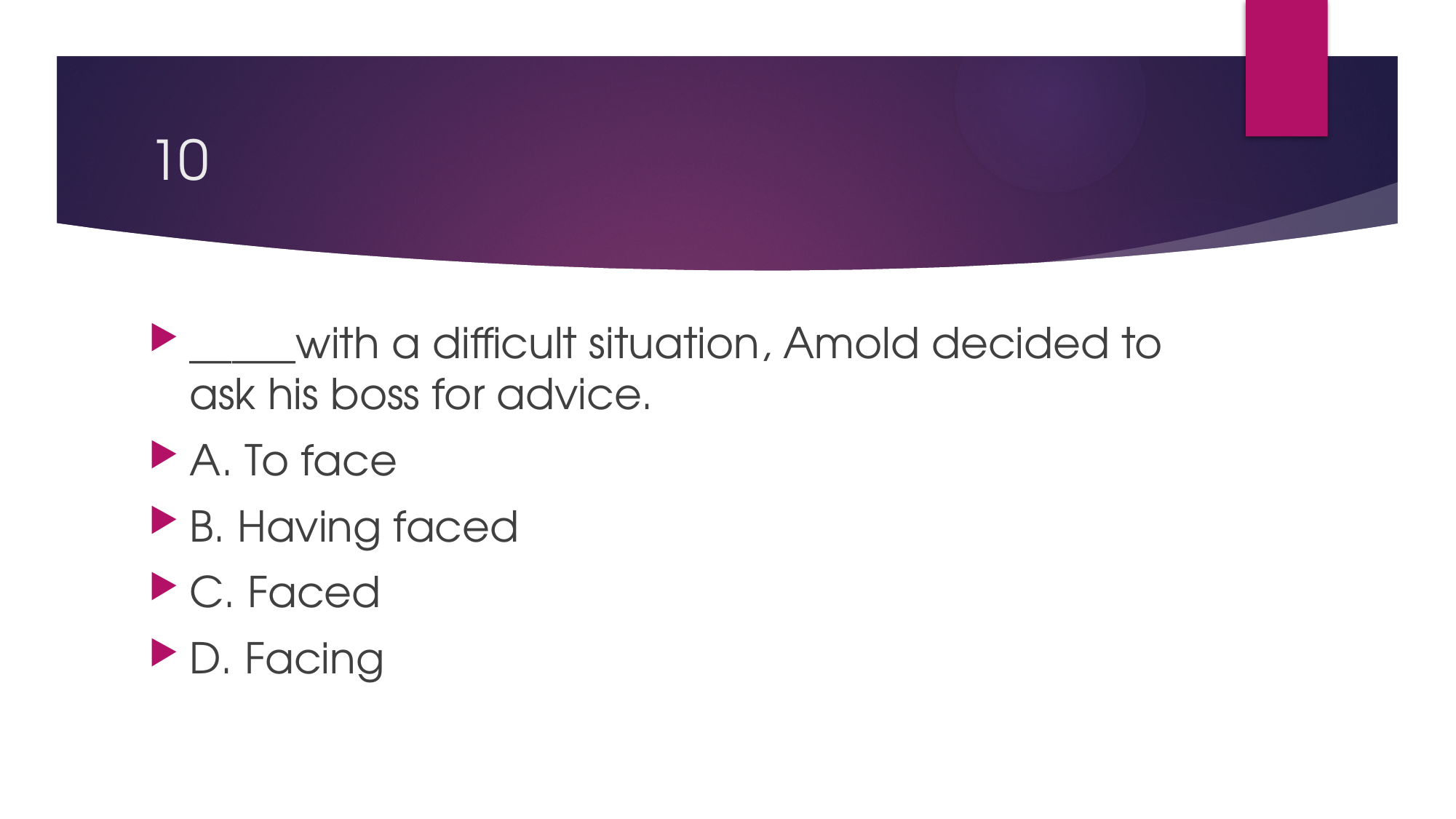

# 10
_____with a difficult situation, Amold decided to ask his boss for advice.
A. To face
B. Having faced
C. Faced
D. Facing